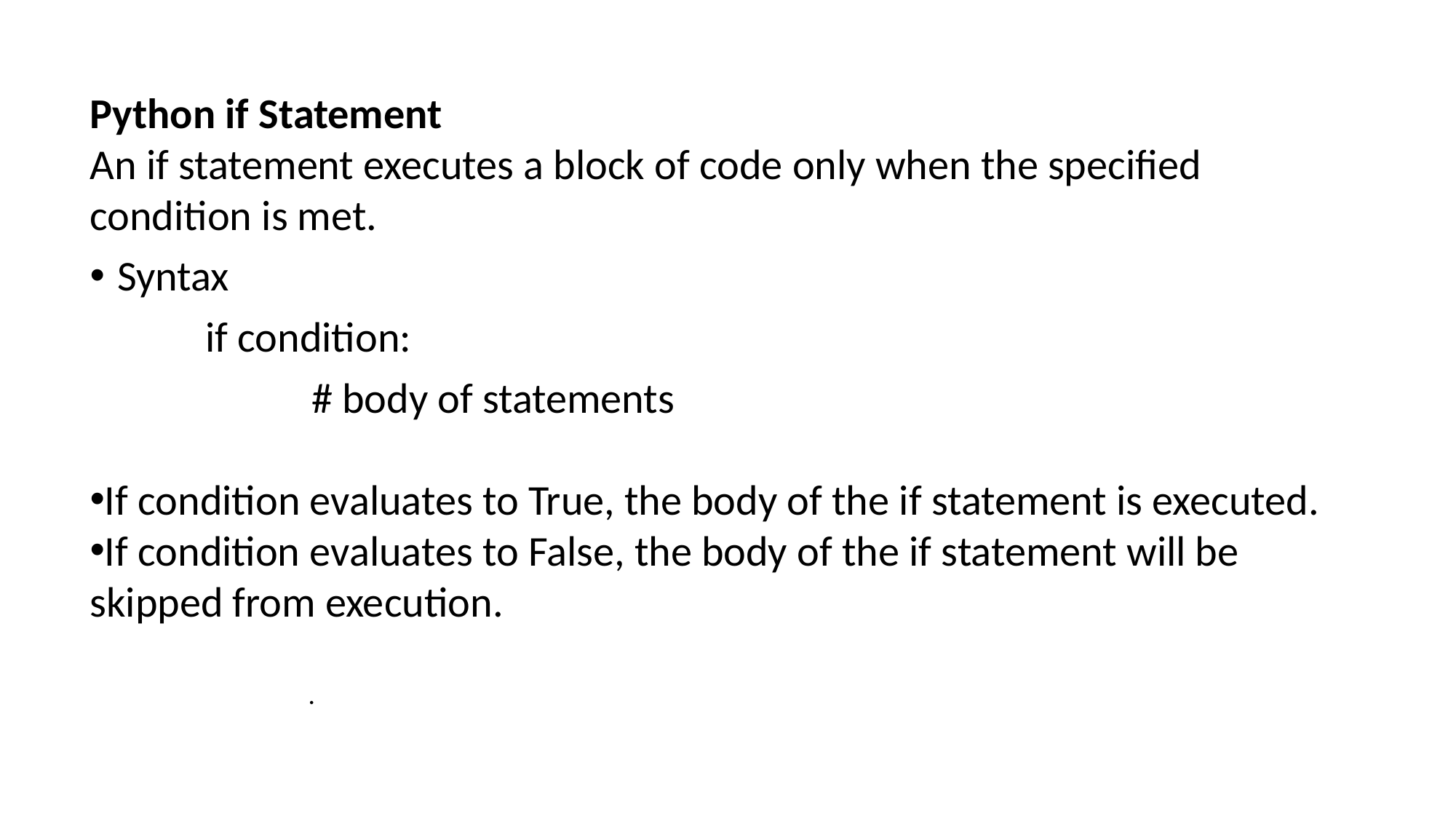

Python if Statement
An if statement executes a block of code only when the specified condition is met.
Syntax
            if condition:
                       # body of statements

If condition evaluates to True, the body of the if statement is executed.
If condition evaluates to False, the body of the if statement will be skipped from execution.

.